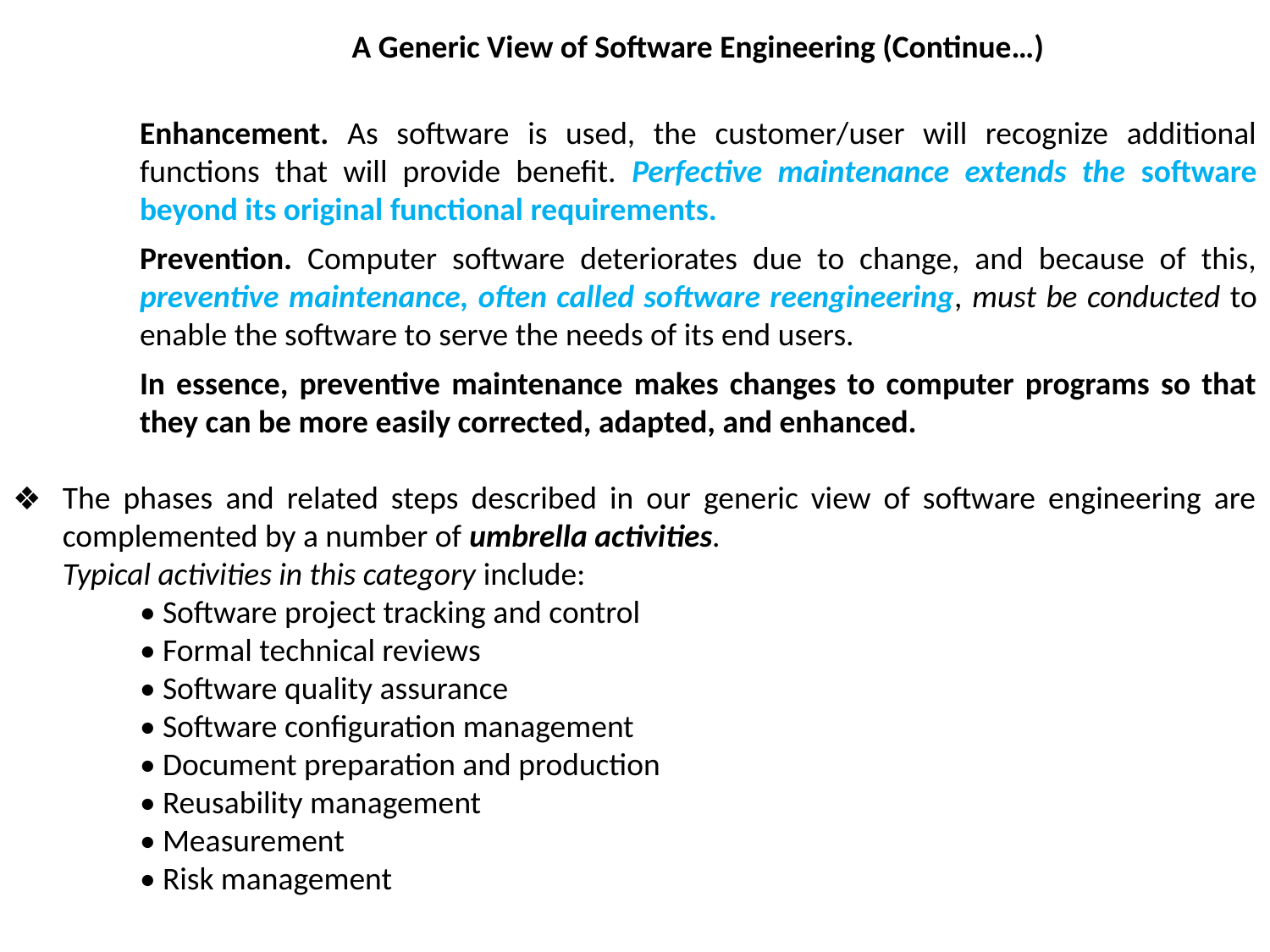

A Generic View of Software Engineering (Continue…)

Enhancement. As software is used, the customer/user will recognize additional functions that will provide benefit. Perfective maintenance extends the software beyond its original functional requirements.
Prevention. Computer software deteriorates due to change, and because of this, preventive maintenance, often called software reengineering, must be conducted to enable the software to serve the needs of its end users.
In essence, preventive maintenance makes changes to computer programs so that they can be more easily corrected, adapted, and enhanced.

The phases and related steps described in our generic view of software engineering are complemented by a number of umbrella activities.
	Typical activities in this category include:
• Software project tracking and control
• Formal technical reviews
• Software quality assurance
• Software configuration management
• Document preparation and production
• Reusability management
• Measurement
• Risk management